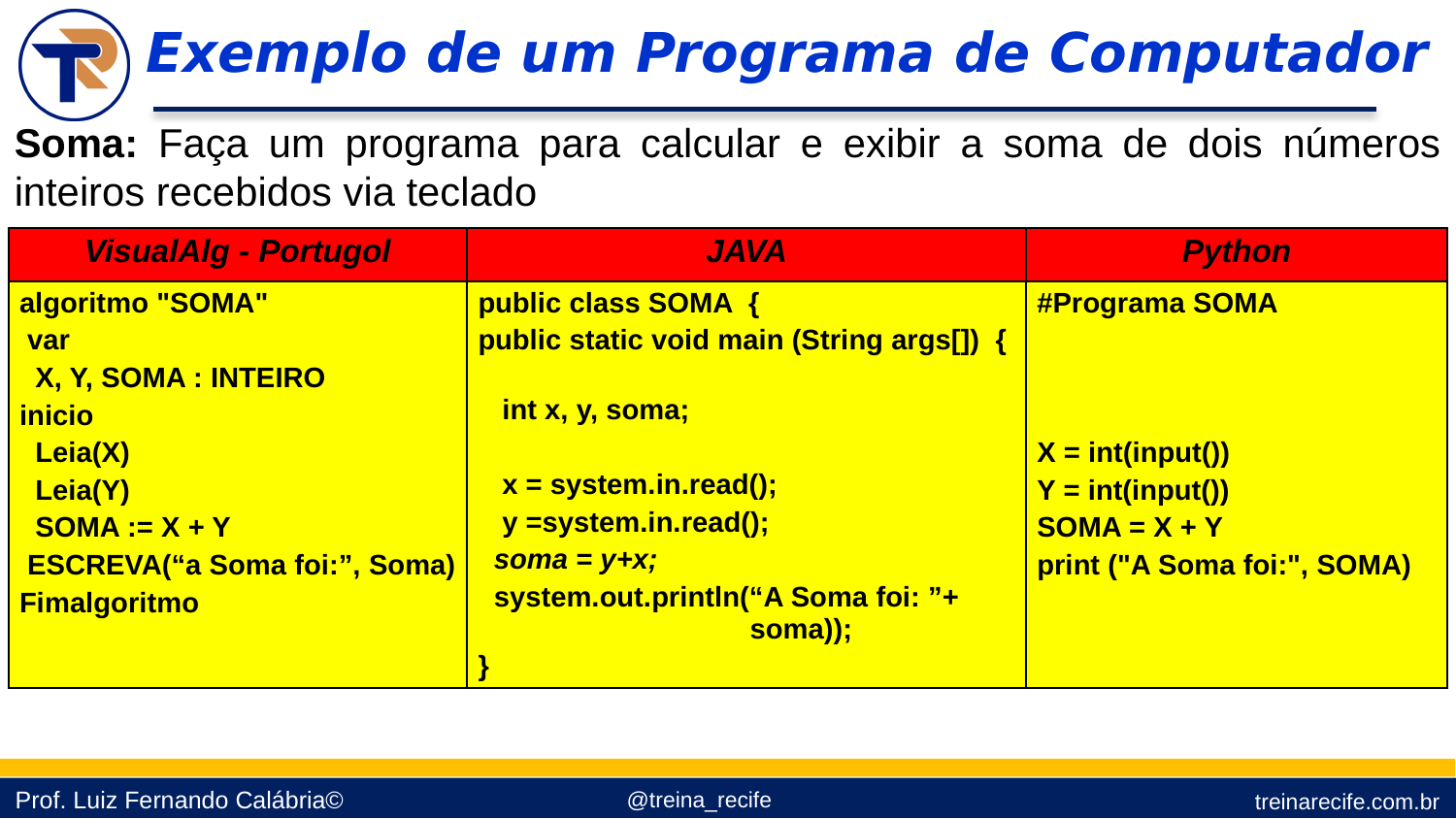

Exemplo de um Programa de Computador
Soma: Faça um programa para calcular e exibir a soma de dois números inteiros recebidos via teclado
| VisualAlg - Portugol | JAVA | Python |
| --- | --- | --- |
| algoritmo "SOMA" var X, Y, SOMA : INTEIRO inicio Leia(X) Leia(Y) SOMA := X + Y ESCREVA(“a Soma foi:”, Soma) Fimalgoritmo | public class SOMA { public static void main (String args[]) { int x, y, soma; x = system.in.read(); y =system.in.read(); soma = y+x; system.out.println(“A Soma foi: ”+ soma)); } | #Programa SOMA X = int(input()) Y = int(input()) SOMA = X + Y print ("A Soma foi:", SOMA) |